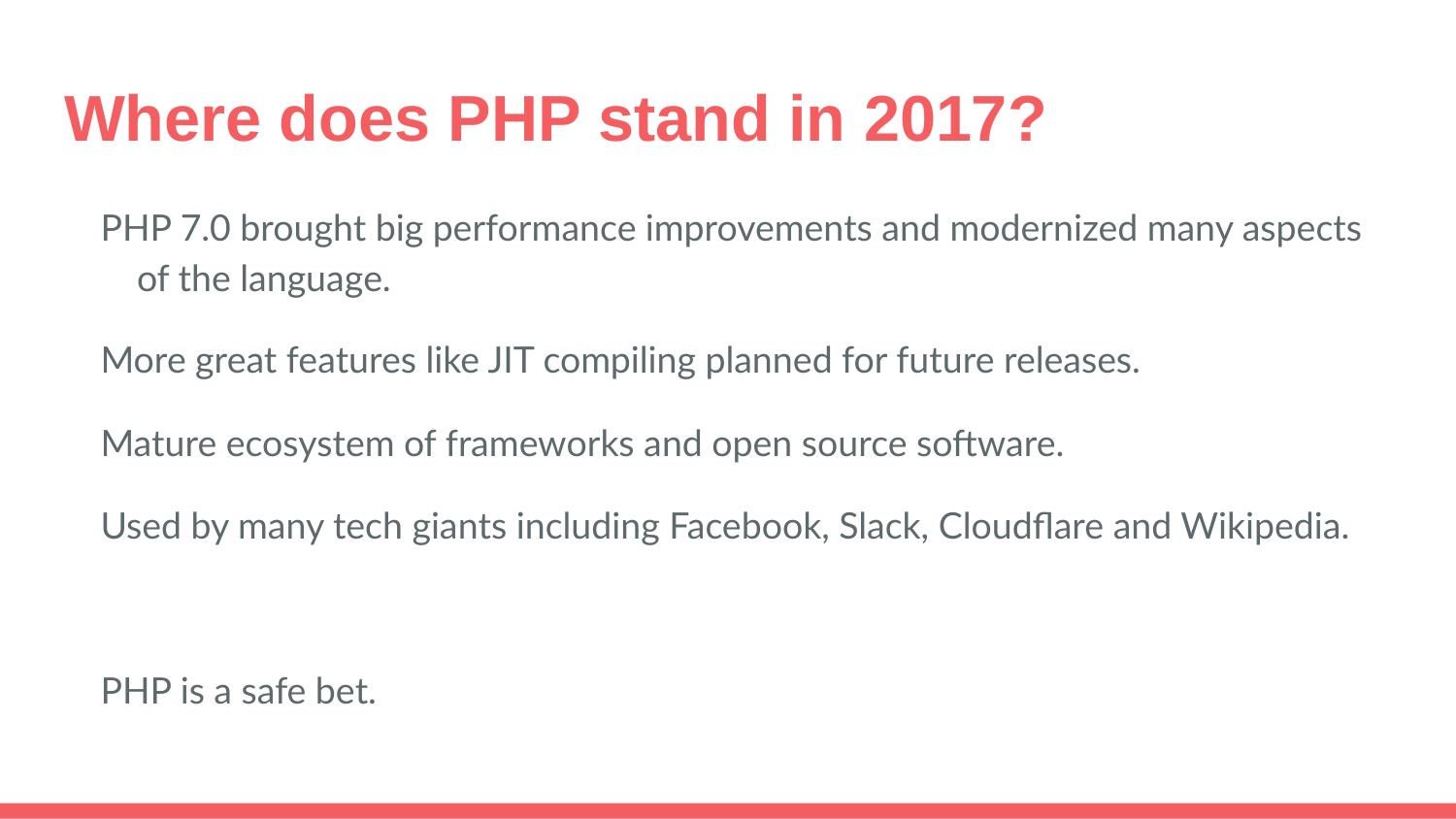

# Where does PHP stand in 2017?
PHP 7.0 brought big performance improvements and modernized many aspects of the language.
More great features like JIT compiling planned for future releases.
Mature ecosystem of frameworks and open source software.
Used by many tech giants including Facebook, Slack, Cloudflare and Wikipedia.

PHP is a safe bet.